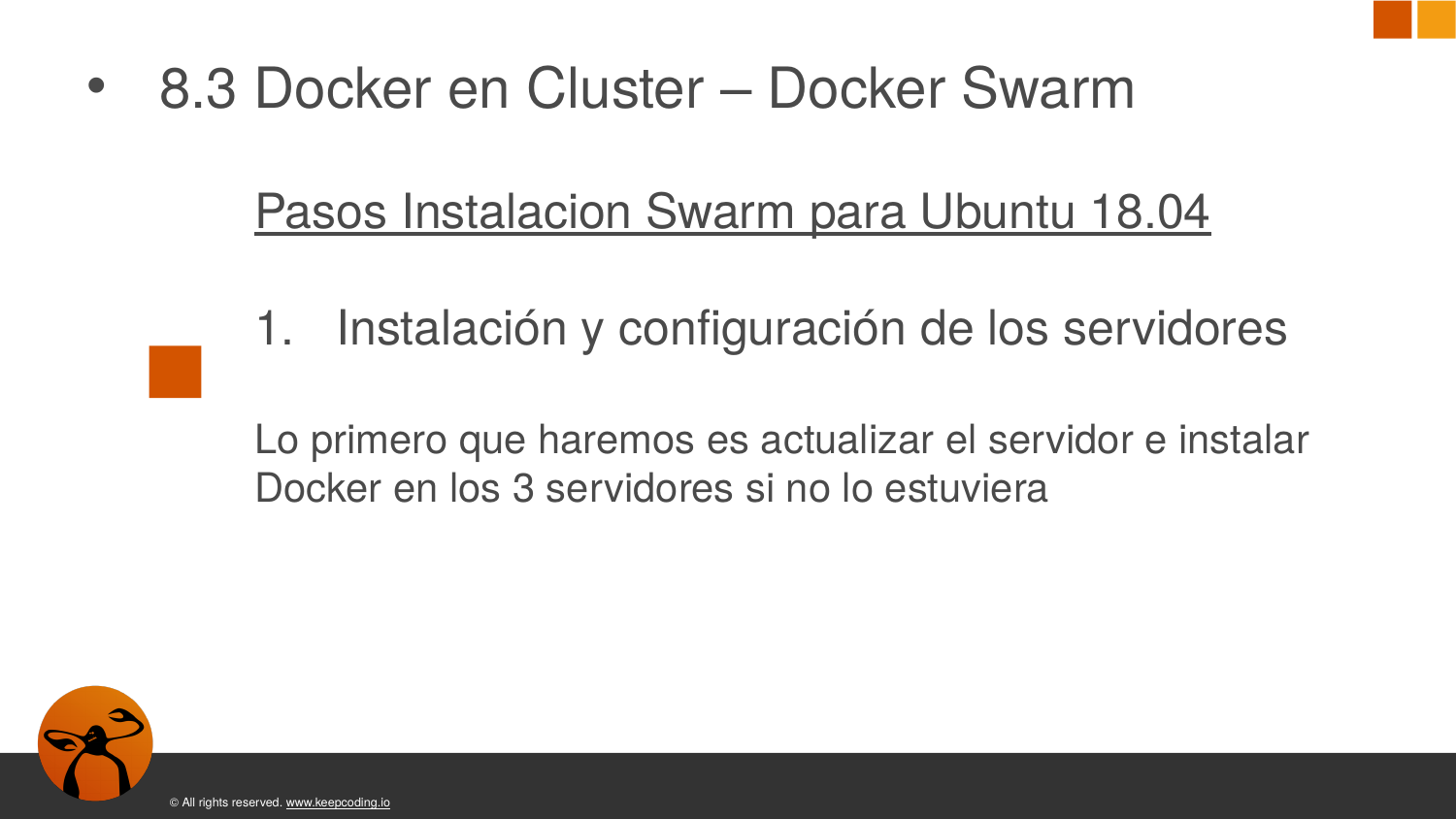

8.3 Docker en Cluster – Docker Swarm

Pasos Instalacion Swarm para Ubuntu 18.04

Instalación y configuración de los servidores

Lo primero que haremos es actualizar el servidor e instalar Docker en los 3 servidores si no lo estuviera